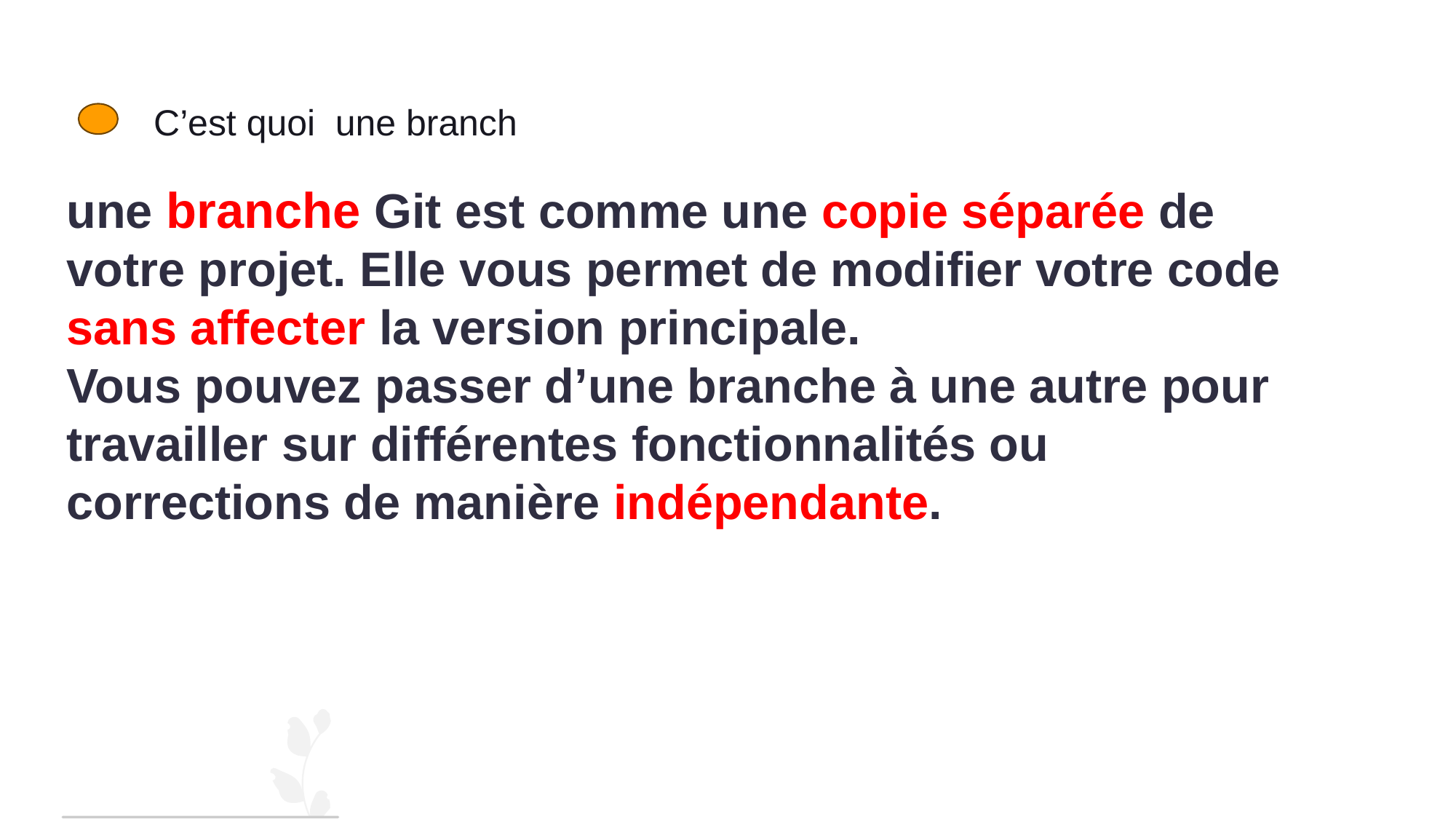

C’est quoi  une branch

une branche Git est comme une copie séparée de votre projet. Elle vous permet de modifier votre code sans affecter la version principale.
Vous pouvez passer d’une branche à une autre pour travailler sur différentes fonctionnalités ou corrections de manière indépendante.